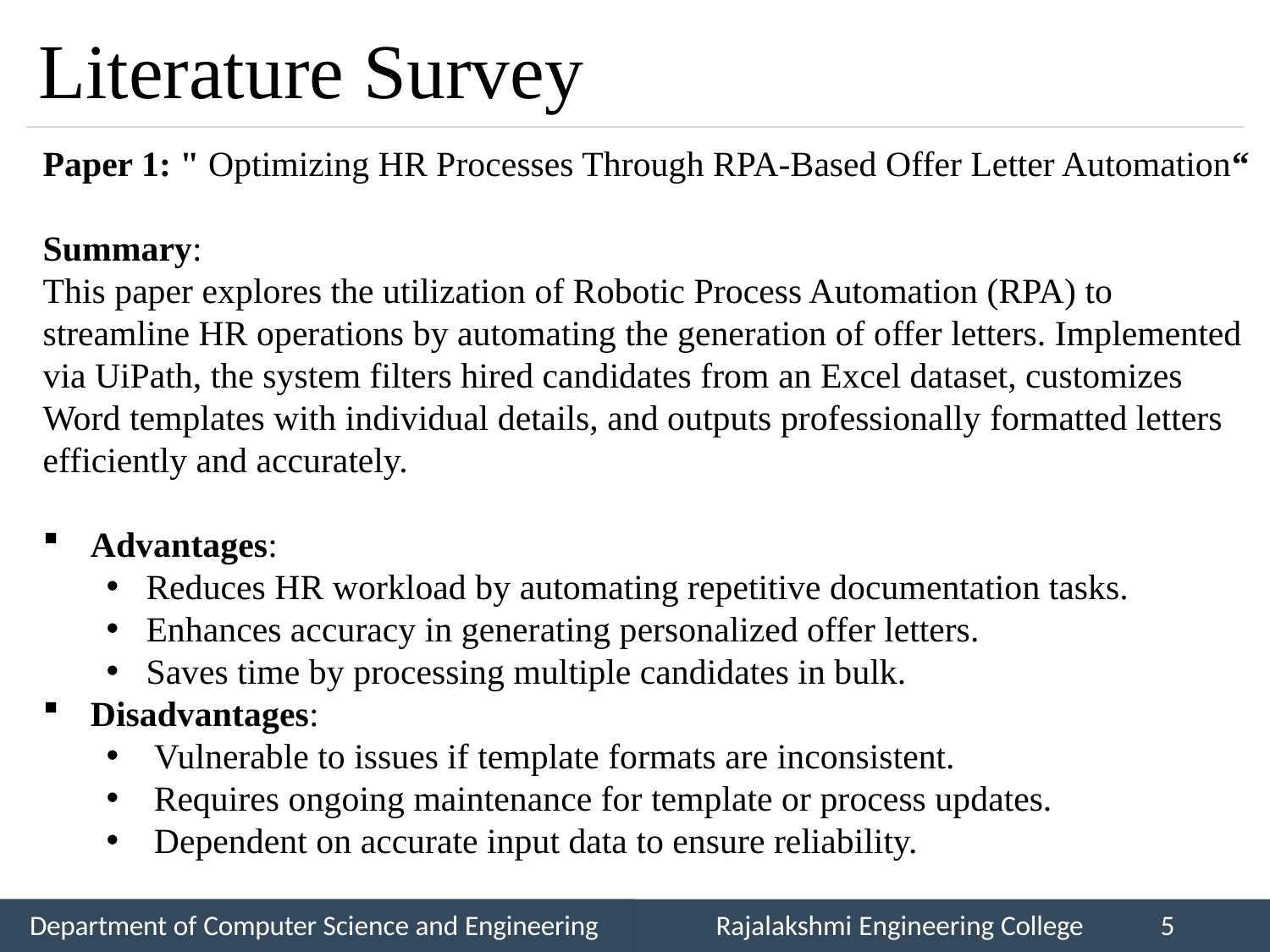

# Literature Survey
Paper 1: " Optimizing HR Processes Through RPA-Based Offer Letter Automation“

Summary:
This paper explores the utilization of Robotic Process Automation (RPA) to streamline HR operations by automating the generation of offer letters. Implemented via UiPath, the system filters hired candidates from an Excel dataset, customizes Word templates with individual details, and outputs professionally formatted letters efficiently and accurately.

Advantages:
Reduces HR workload by automating repetitive documentation tasks.
Enhances accuracy in generating personalized offer letters.
Saves time by processing multiple candidates in bulk.
Disadvantages:
Vulnerable to issues if template formats are inconsistent.
Requires ongoing maintenance for template or process updates.
Dependent on accurate input data to ensure reliability.
Department of Computer Science and Engineering
Rajalakshmi Engineering College
5